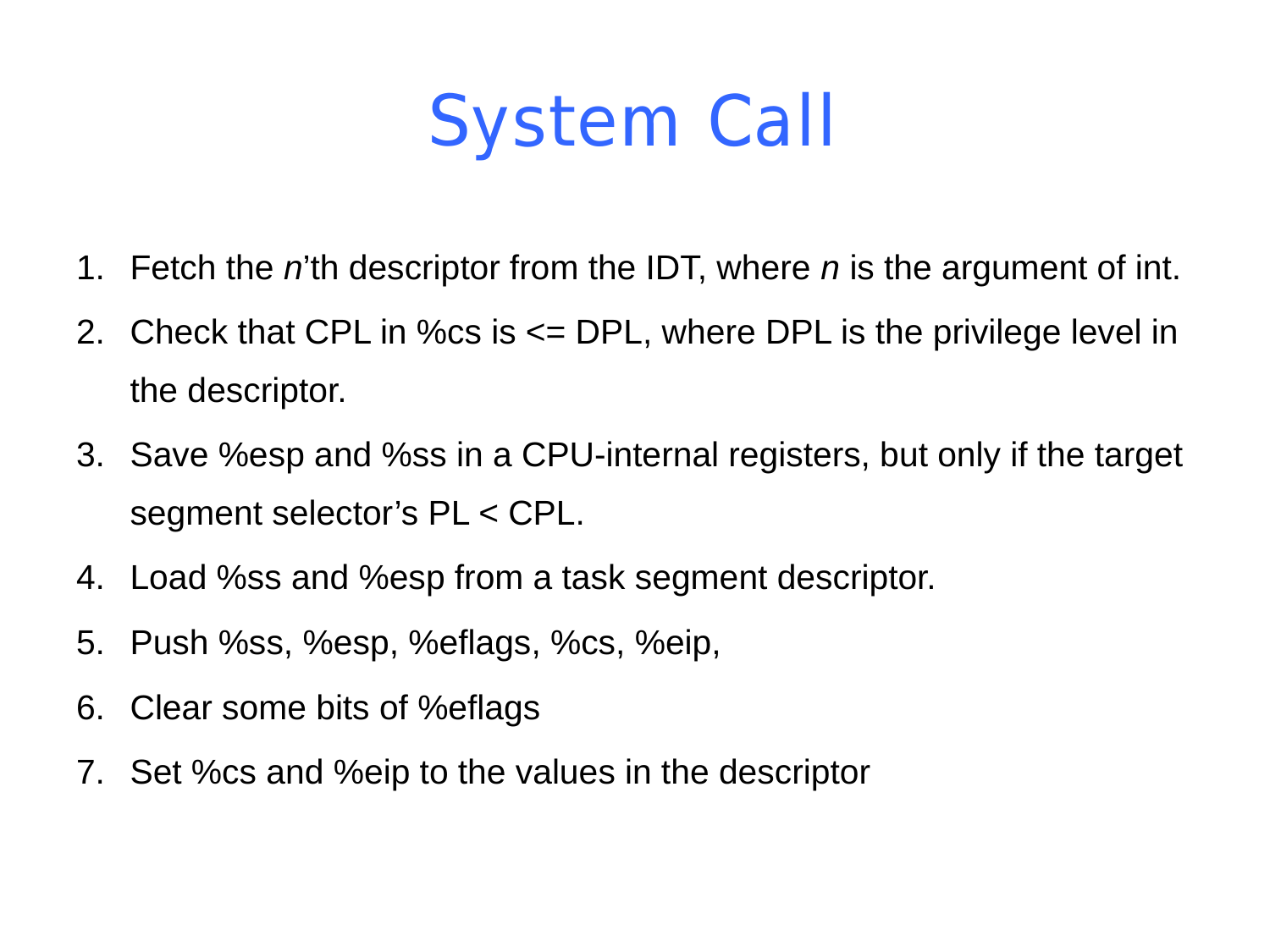

# System Call
Fetch the n’th descriptor from the IDT, where n is the argument of int.
Check that CPL in %cs is <= DPL, where DPL is the privilege level in the descriptor.
Save %esp and %ss in a CPU-internal registers, but only if the target segment selector’s PL < CPL.
Load %ss and %esp from a task segment descriptor.
Push %ss, %esp, %eflags, %cs, %eip,
Clear some bits of %eflags
Set %cs and %eip to the values in the descriptor